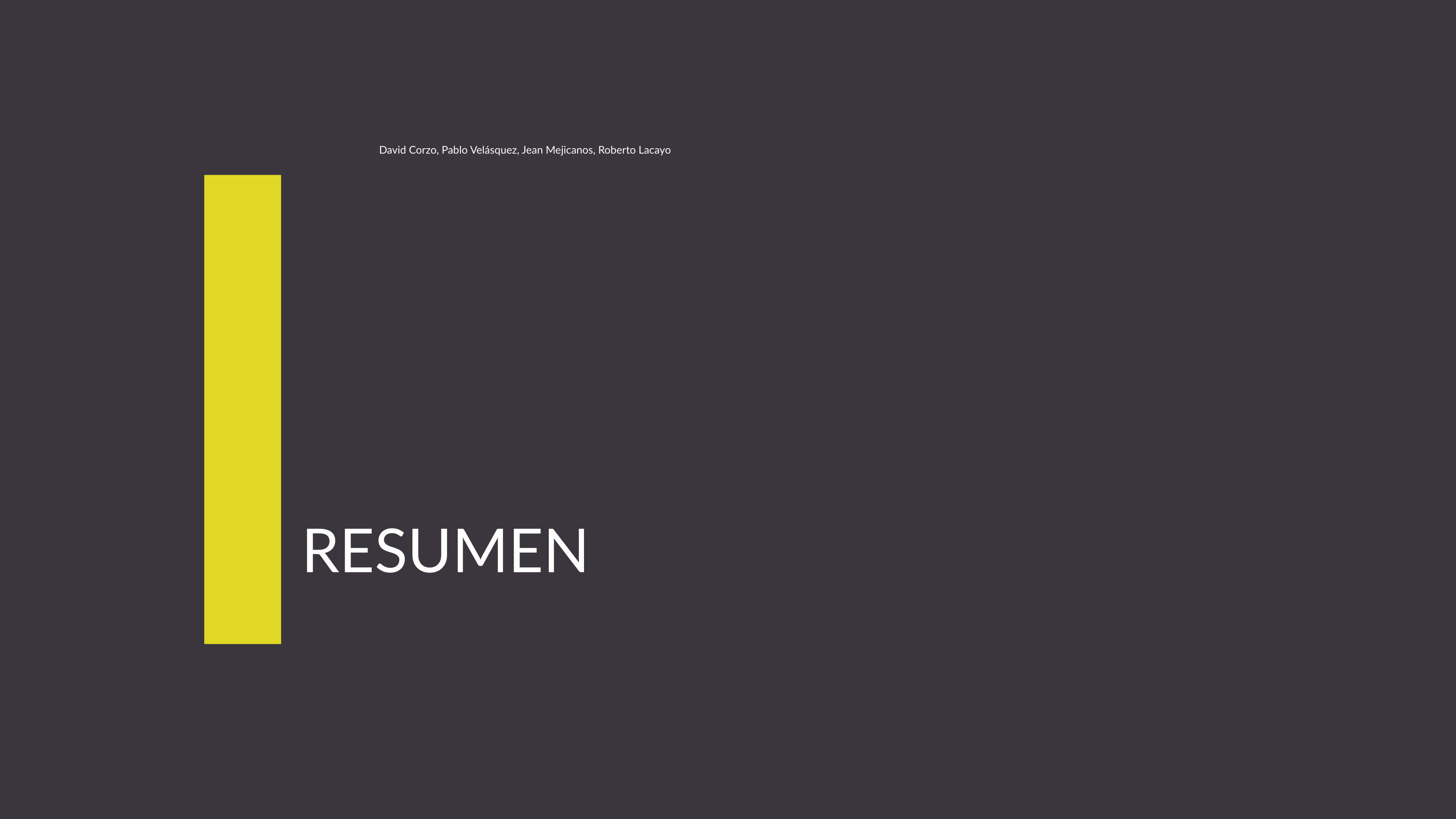

David Corzo, Pablo Velásquez, Jean Mejicanos, Roberto Lacayo

RESUMEN